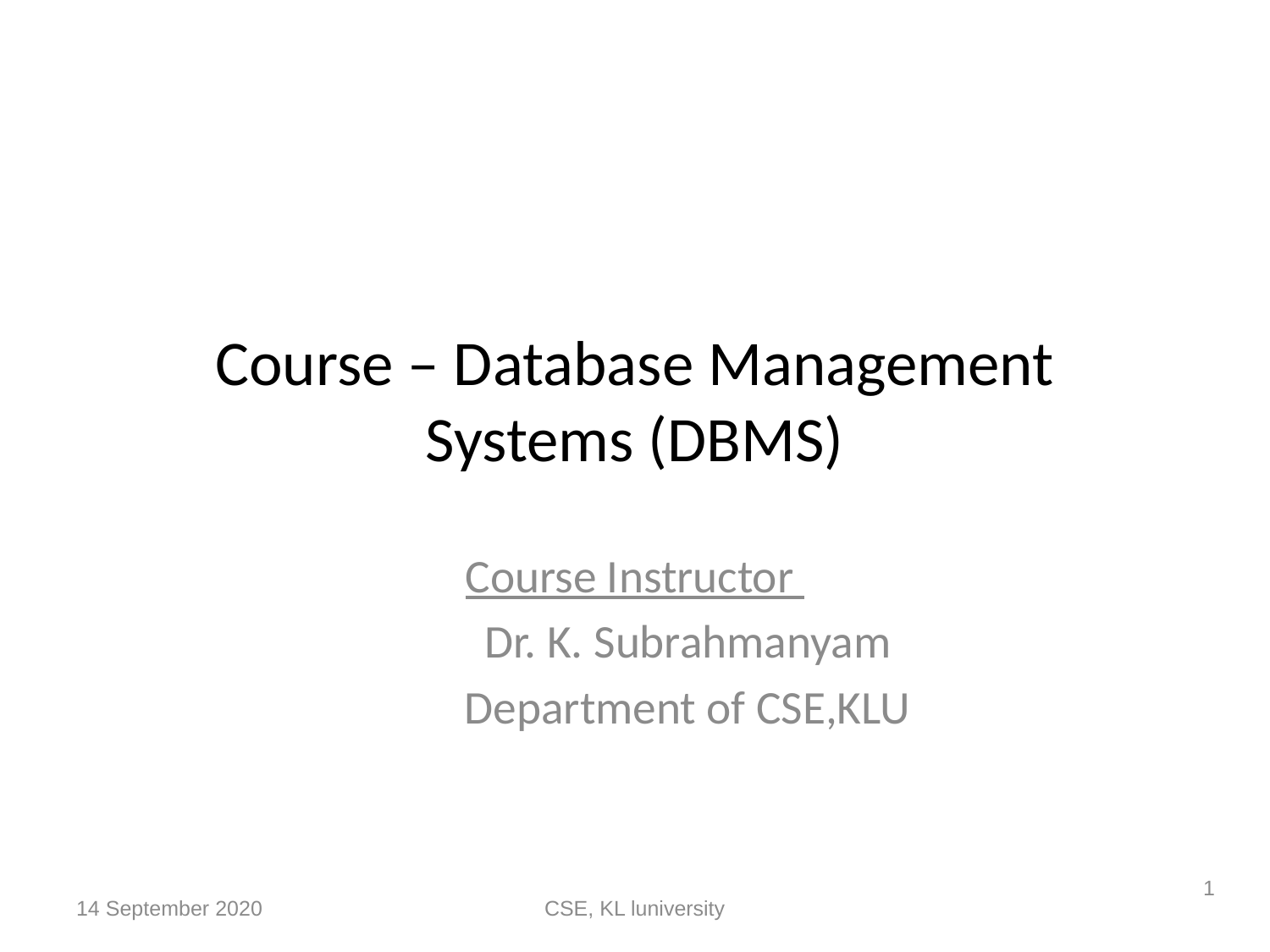

# Course – Database Management Systems (DBMS)
Course Instructor
	Dr. K. Subrahmanyam
	Department of CSE,KLU

1
14 September 2020
CSE, KL luniversity